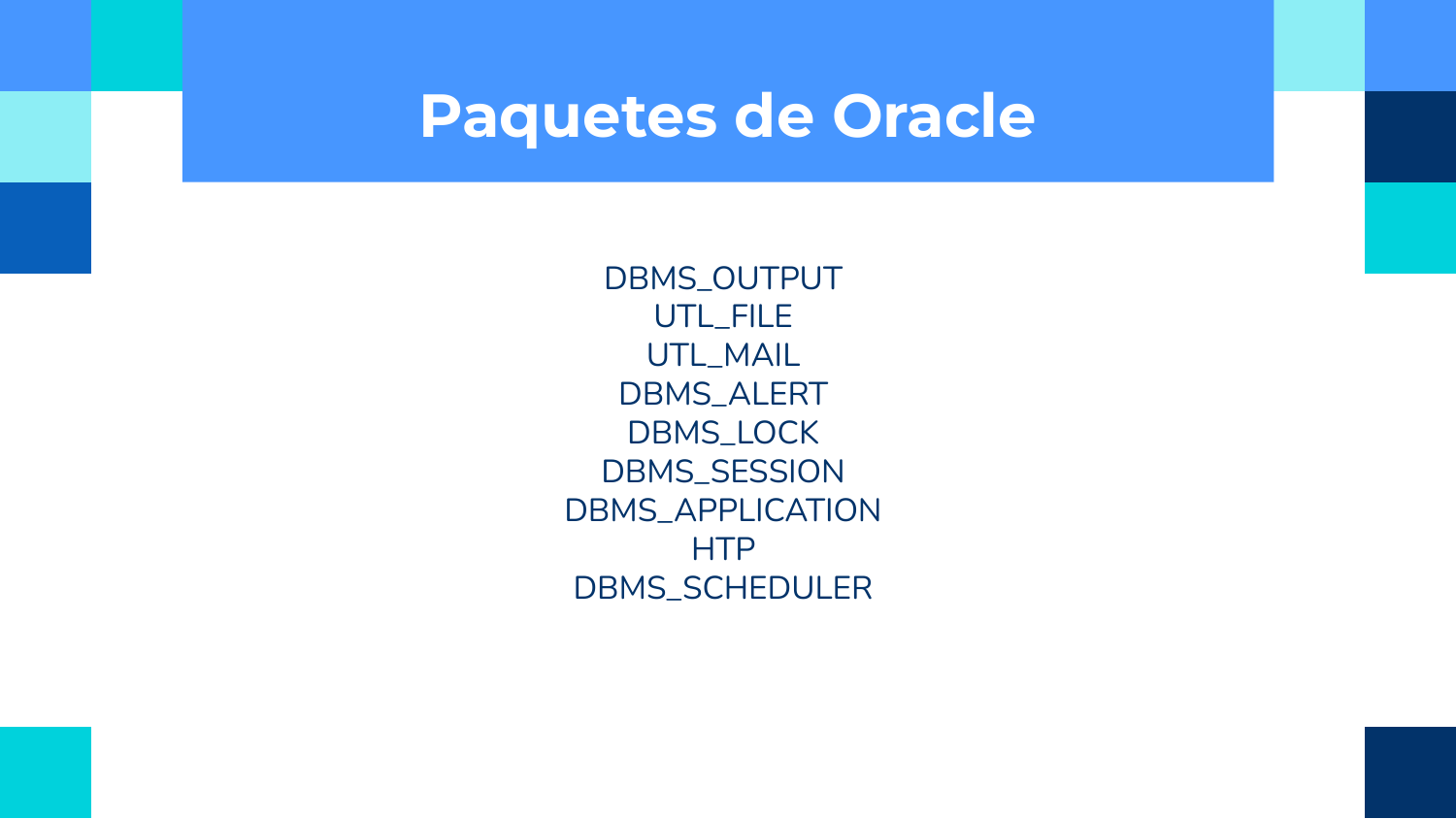

# Paquetes de Oracle
DBMS_OUTPUT
UTL_FILE
UTL_MAIL
DBMS_ALERT
DBMS_LOCK
DBMS_SESSION
DBMS_APPLICATION
HTP
DBMS_SCHEDULER